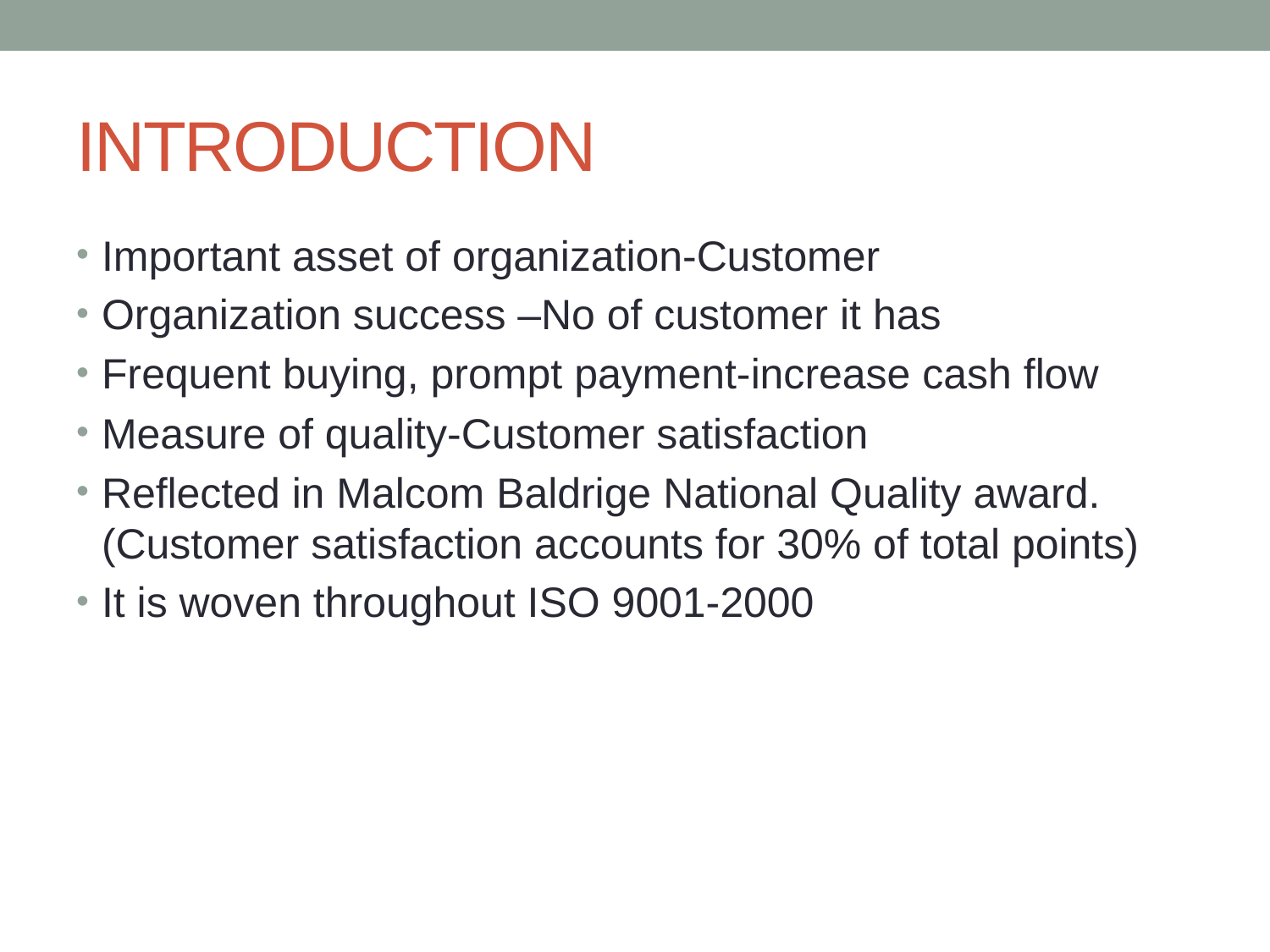

# INTRODUCTION
Important asset of organization-Customer
Organization success –No of customer it has
Frequent buying, prompt payment-increase cash flow
Measure of quality-Customer satisfaction
Reflected in Malcom Baldrige National Quality award.(Customer satisfaction accounts for 30% of total points)
It is woven throughout ISO 9001-2000